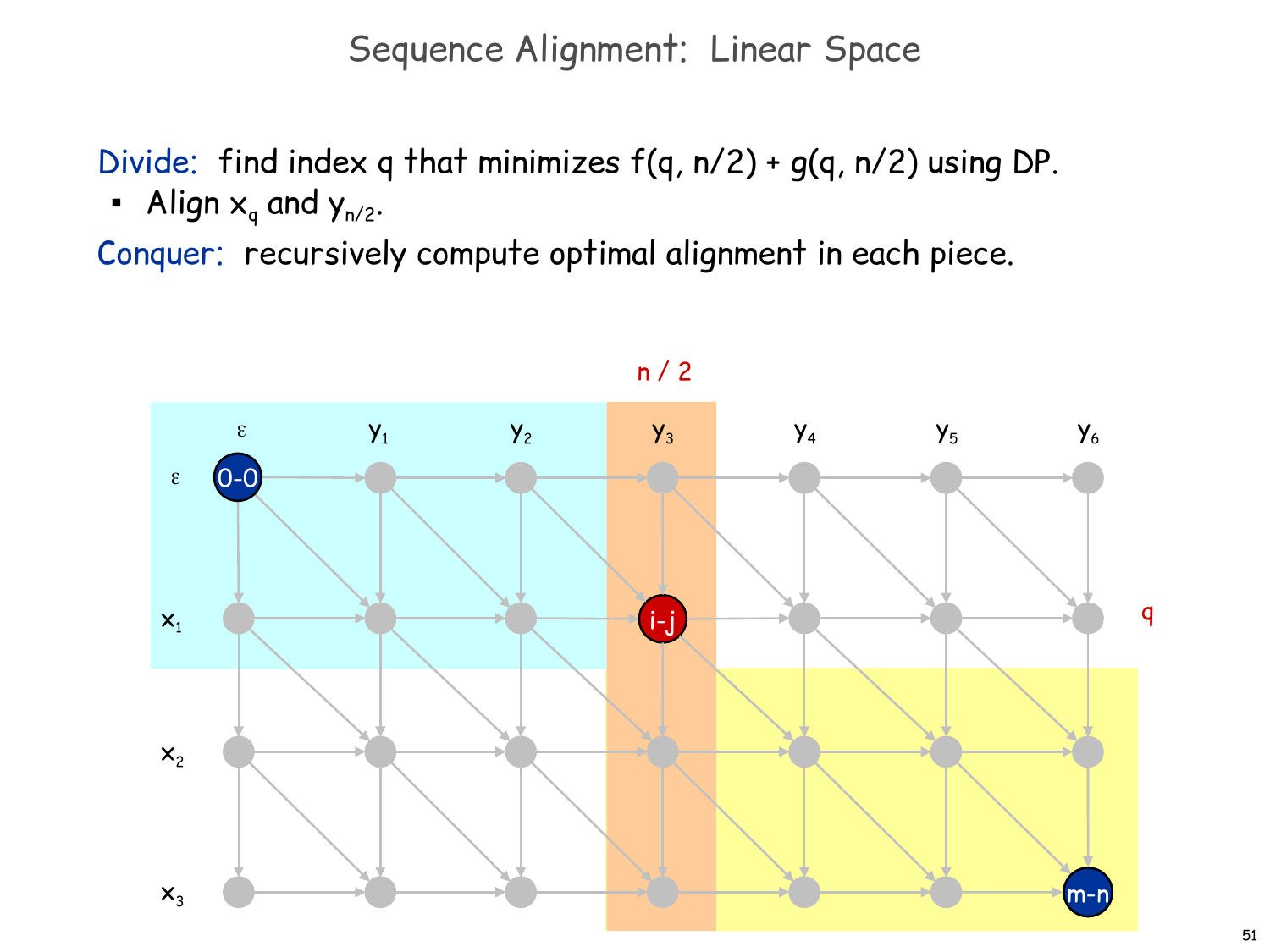

# Sequence Alignment:  Linear Space
Divide:  find index q that minimizes f(q, n/2) + g(q, n/2) using DP.
Align xq and yn/2.
Conquer:  recursively compute optimal alignment in each piece.
n / 2

ε
y1
y2
y3
y4
y5
y6
ε
0-0

q
i-j
x1

x2

m-n
x3

51